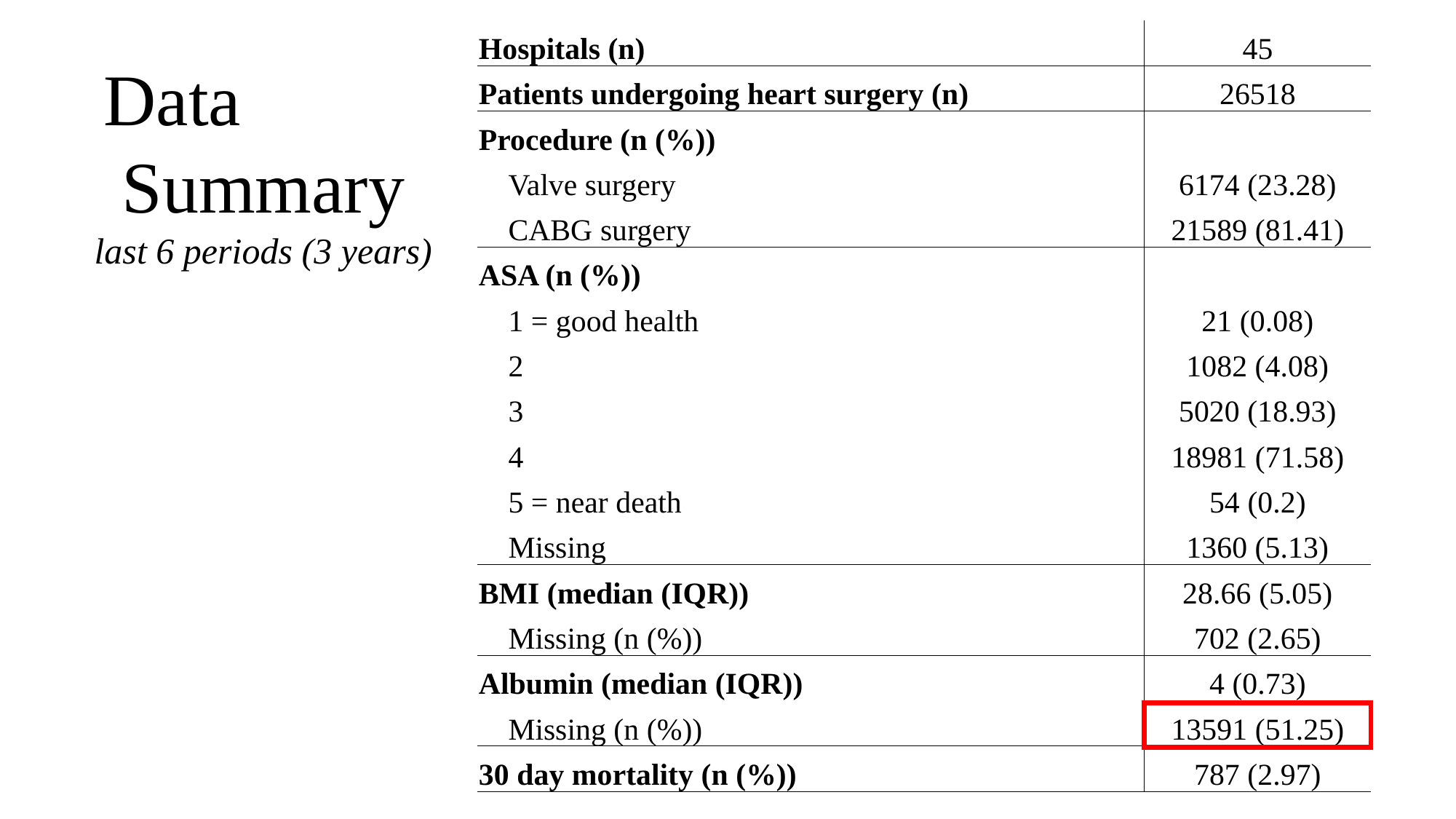

| Hospitals (n) | 45 |
| --- | --- |
| Patients undergoing heart surgery (n) | 26518 |
| Procedure (n (%)) |  |
| Valve surgery | 6174 (23.28) |
| CABG surgery | 21589 (81.41) |
| ASA (n (%)) |  |
| 1 = good health | 21 (0.08) |
| 2 | 1082 (4.08) |
| 3 | 5020 (18.93) |
| 4 | 18981 (71.58) |
| 5 = near death | 54 (0.2) |
| Missing | 1360 (5.13) |
| BMI (median (IQR)) | 28.66 (5.05) |
| Missing (n (%)) | 702 (2.65) |
| Albumin (median (IQR)) | 4 (0.73) |
| Missing (n (%)) | 13591 (51.25) |
| 30 day mortality (n (%)) | 787 (2.97) |
Data           Summary
last 6 periods (3 years)